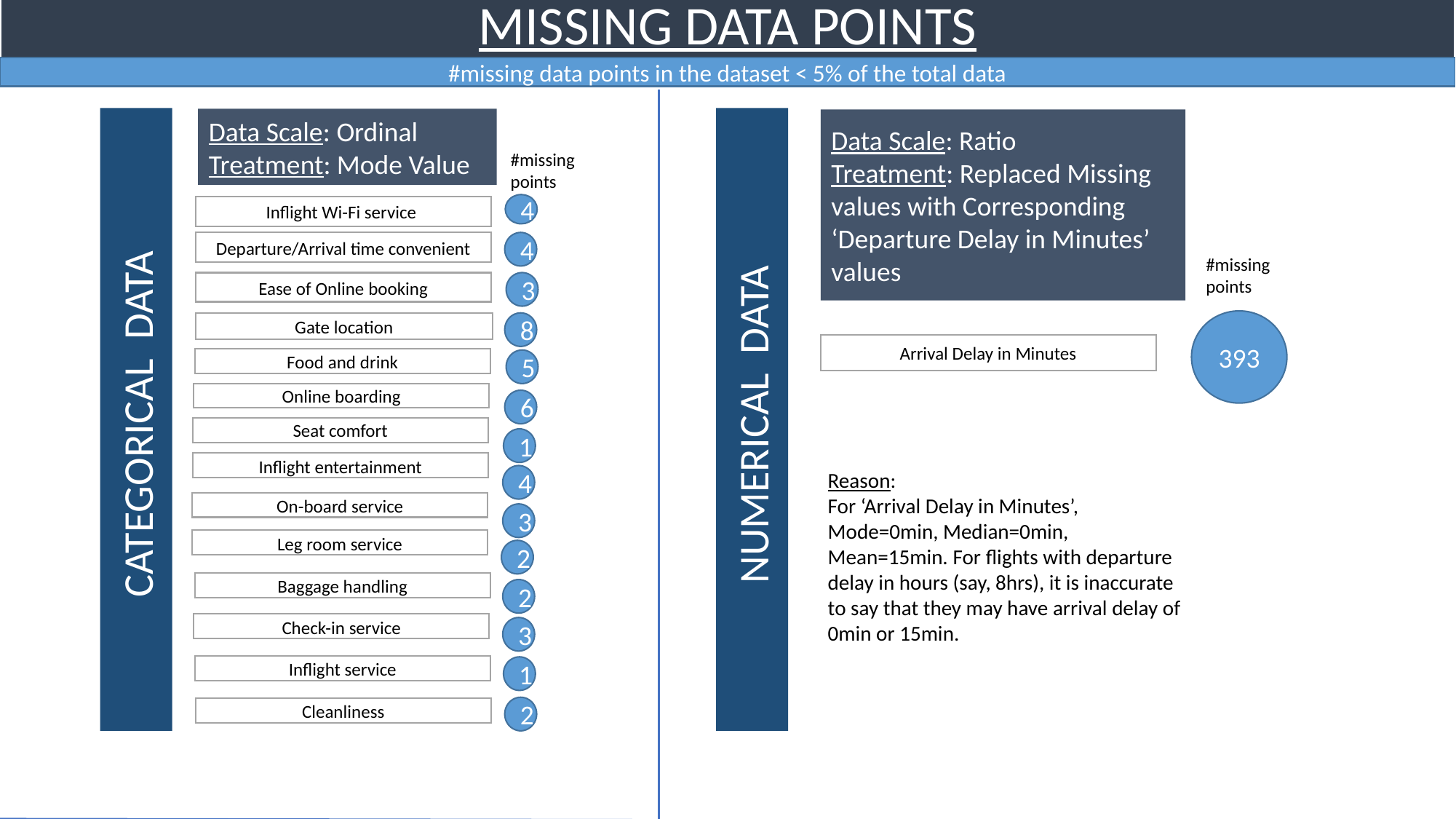

MISSING DATA POINTS
#missing data points in the dataset < 5% of the total data
CATEGORICAL  DATA
NUMERICAL  DATA
Data Scale: Ordinal
Treatment: Mode Value
Data Scale: Ratio
Treatment: Replaced Missing values with Corresponding ‘Departure Delay in Minutes’ values
#missing points
4
Inflight Wi-Fi service
Departure/Arrival time convenient
4
#missing points
3
Ease of Online booking
393
8
Gate location
Arrival Delay in Minutes
Food and drink
5
Online boarding
6
Seat comfort
1
Inflight entertainment
Reason:
For ‘Arrival Delay in Minutes’, Mode=0min, Median=0min, Mean=15min. For flights with departure delay in hours (say, 8hrs), it is inaccurate to say that they may have arrival delay of 0min or 15min.
4
On-board service
3
Leg room service
2
Baggage handling
2
Check-in service
3
Inflight service
1
2
Cleanliness